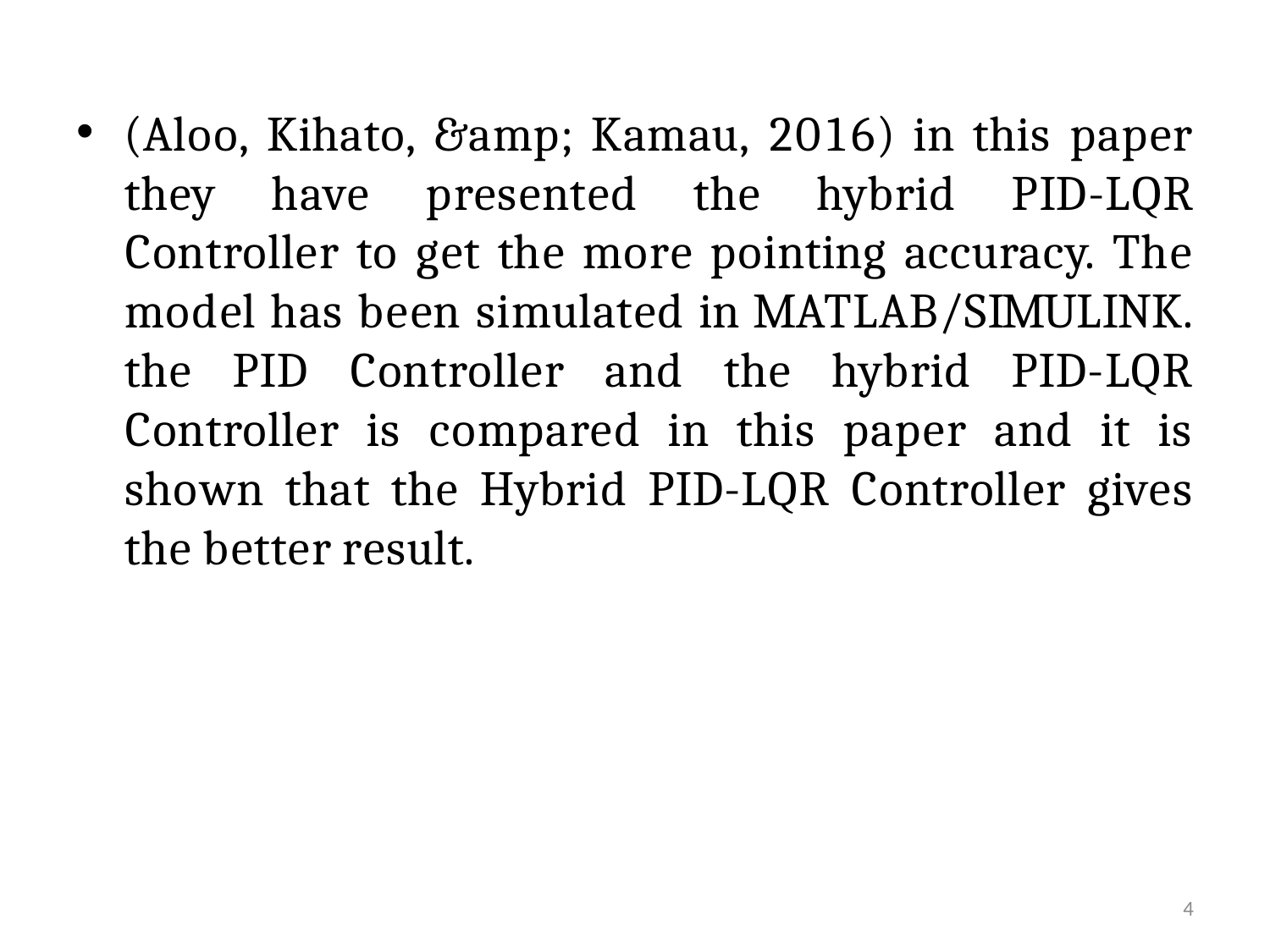

(Aloo, Kihato, &amp; Kamau, 2016) in this paper they have presented the hybrid PID-LQR Controller to get the more pointing accuracy. The model has been simulated in MATLAB/SIMULINK. the PID Controller and the hybrid PID-LQR Controller is compared in this paper and it is shown that the Hybrid PID-LQR Controller gives the better result.
4